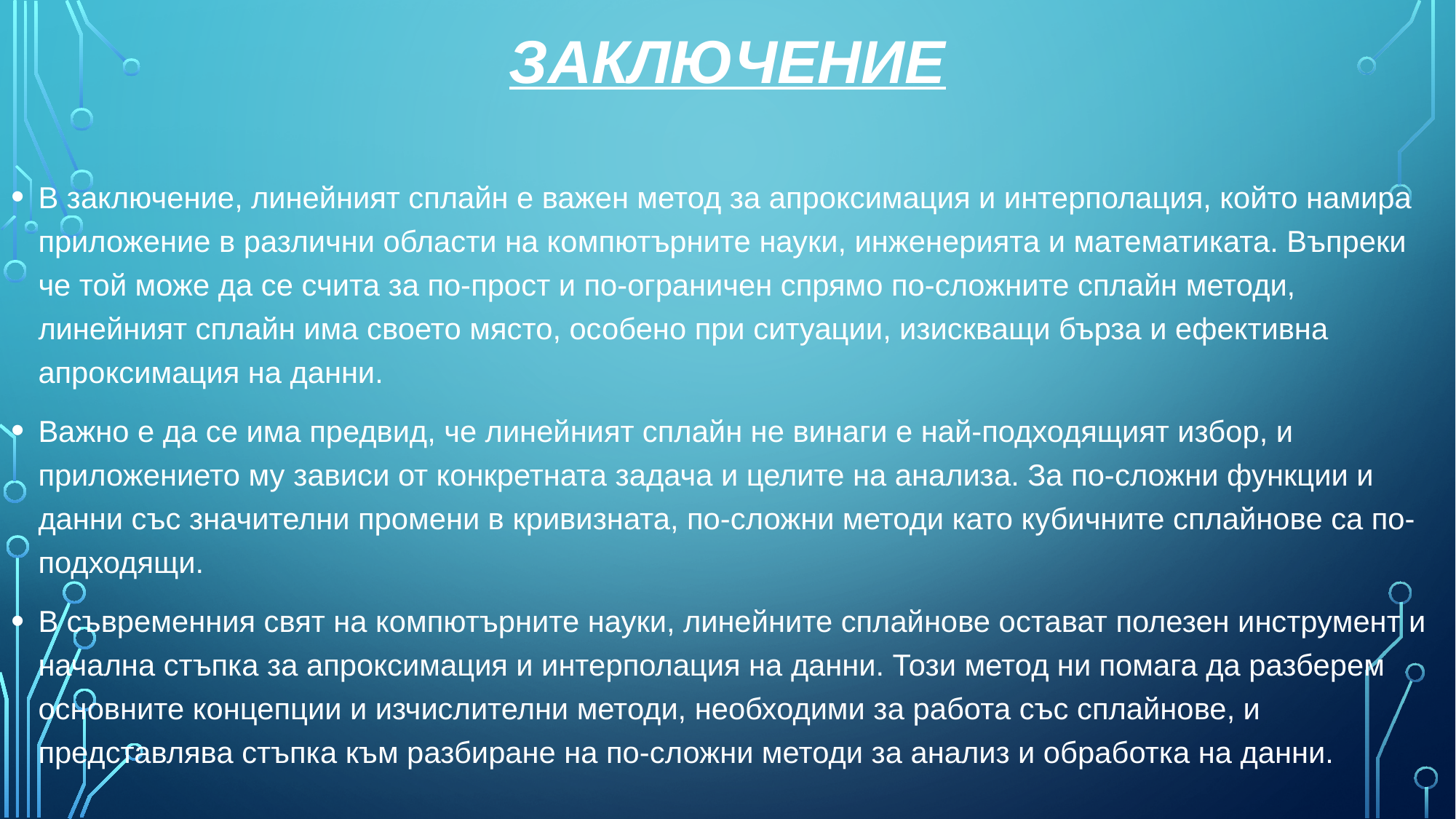

# Заключение
В заключение, линейният сплайн е важен метод за апроксимация и интерполация, който намира приложение в различни области на компютърните науки, инженерията и математиката. Въпреки че той може да се счита за по-прост и по-ограничен спрямо по-сложните сплайн методи, линейният сплайн има своето място, особено при ситуации, изискващи бърза и ефективна апроксимация на данни.
Важно е да се има предвид, че линейният сплайн не винаги е най-подходящият избор, и приложението му зависи от конкретната задача и целите на анализа. За по-сложни функции и данни със значителни промени в кривизната, по-сложни методи като кубичните сплайнове са по-подходящи.
В съвременния свят на компютърните науки, линейните сплайнове остават полезен инструмент и начална стъпка за апроксимация и интерполация на данни. Този метод ни помага да разберем основните концепции и изчислителни методи, необходими за работа със сплайнове, и представлява стъпка към разбиране на по-сложни методи за анализ и обработка на данни.